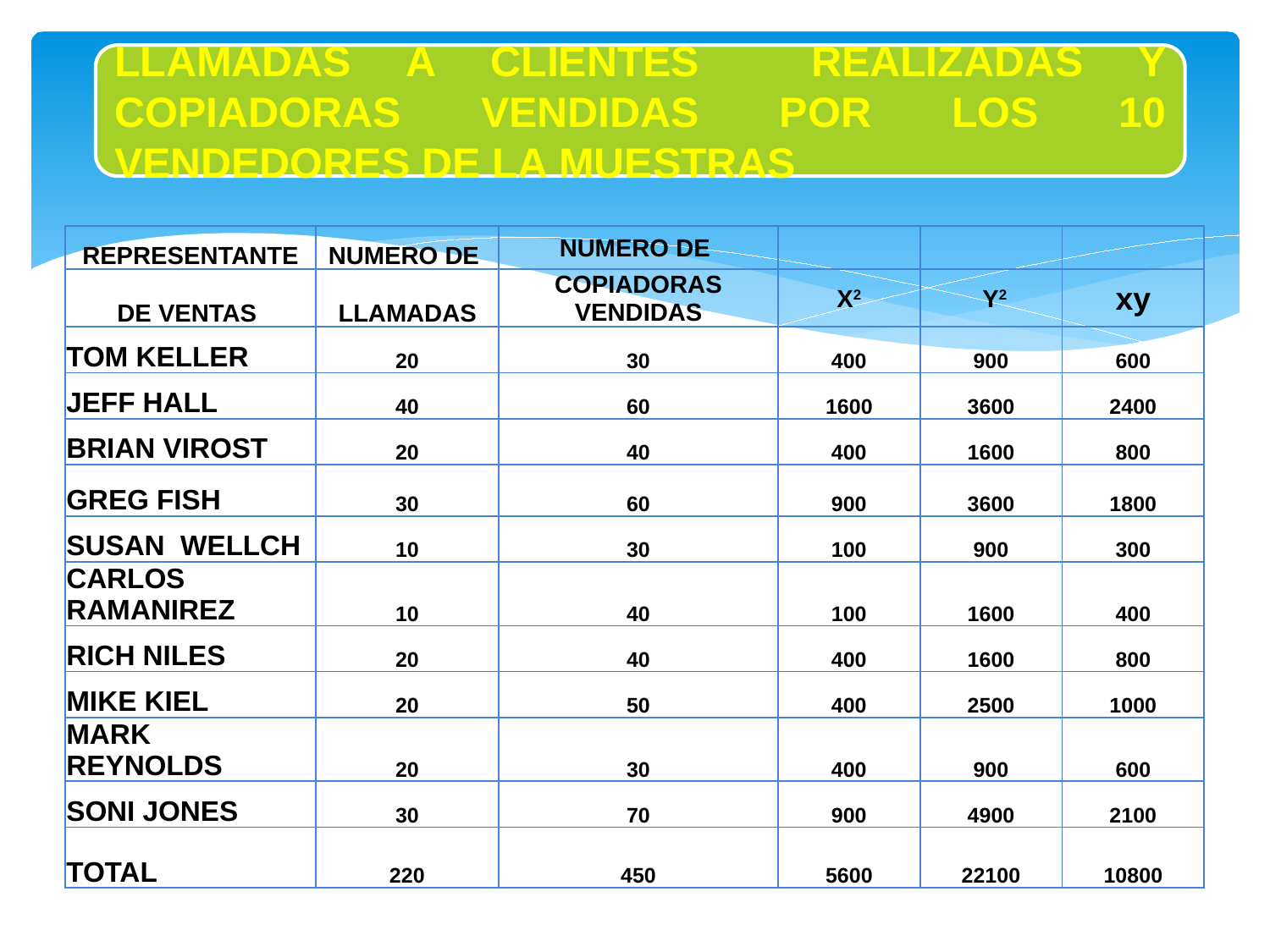

LLAMADAS A CLIENTES  REALIZADAS Y COPIADORAS VENDIDAS POR LOS 10 VENDEDORES DE LA MUESTRAS
| REPRESENTANTE | NUMERO DE | NUMERO DE |  |  |  |
| --- | --- | --- | --- | --- | --- |
| DE VENTAS | LLAMADAS | COPIADORAS VENDIDAS | X2 | Y2 | xy |
| TOM KELLER | 20 | 30 | 400 | 900 | 600 |
| JEFF HALL | 40 | 60 | 1600 | 3600 | 2400 |
| BRIAN VIROST | 20 | 40 | 400 | 1600 | 800 |
| GREG FISH | 30 | 60 | 900 | 3600 | 1800 |
| SUSAN WELLCH | 10 | 30 | 100 | 900 | 300 |
| CARLOS RAMANIREZ | 10 | 40 | 100 | 1600 | 400 |
| RICH NILES | 20 | 40 | 400 | 1600 | 800 |
| MIKE KIEL | 20 | 50 | 400 | 2500 | 1000 |
| MARK REYNOLDS | 20 | 30 | 400 | 900 | 600 |
| SONI JONES | 30 | 70 | 900 | 4900 | 2100 |
| TOTAL | 220 | 450 | 5600 | 22100 | 10800 |